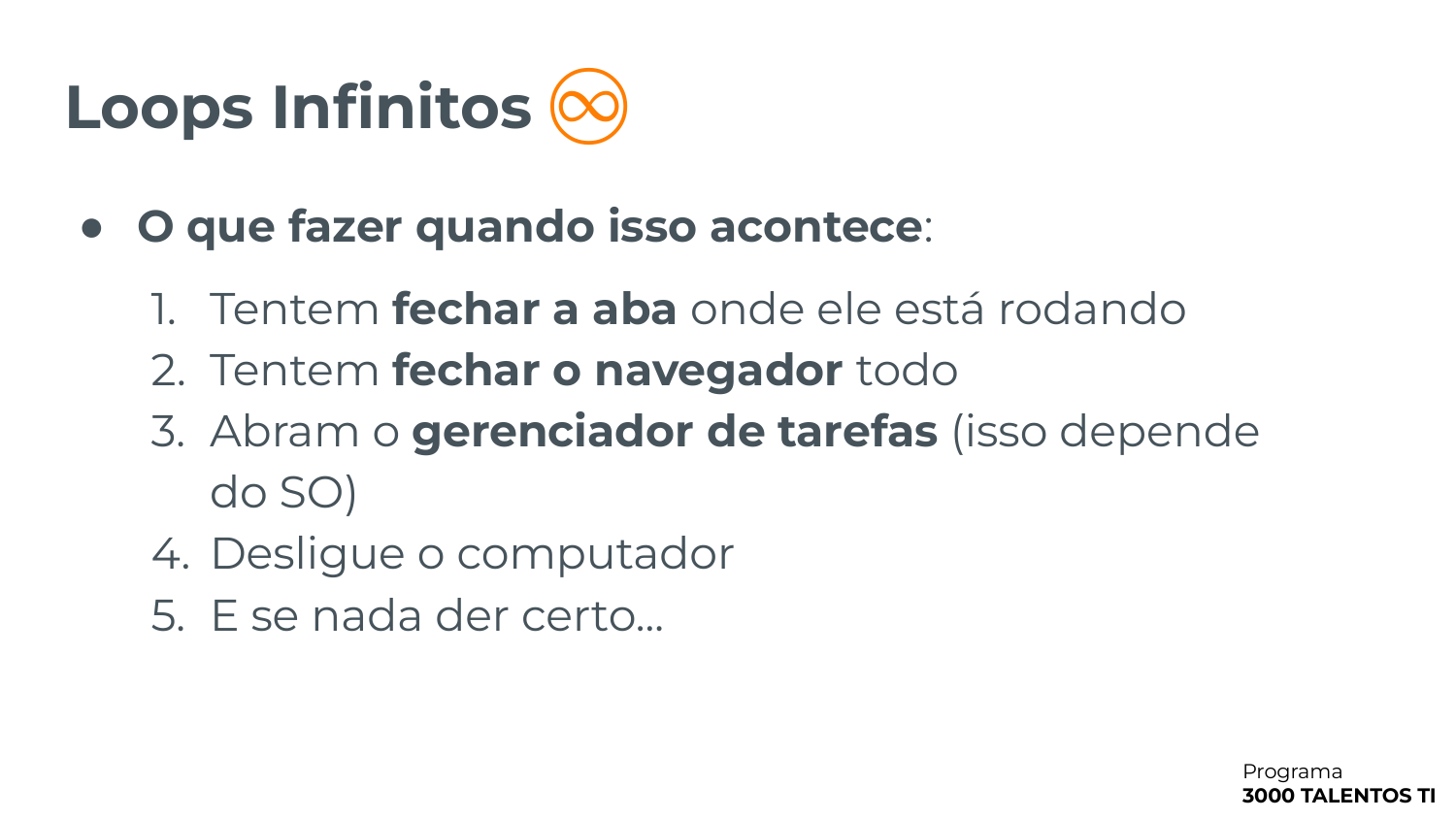

# Loops Infinitos ♾
O que fazer quando isso acontece:
Tentem fechar a aba onde ele está rodando
Tentem fechar o navegador todo
Abram o gerenciador de tarefas (isso depende do SO)
Desligue o computador
E se nada der certo...